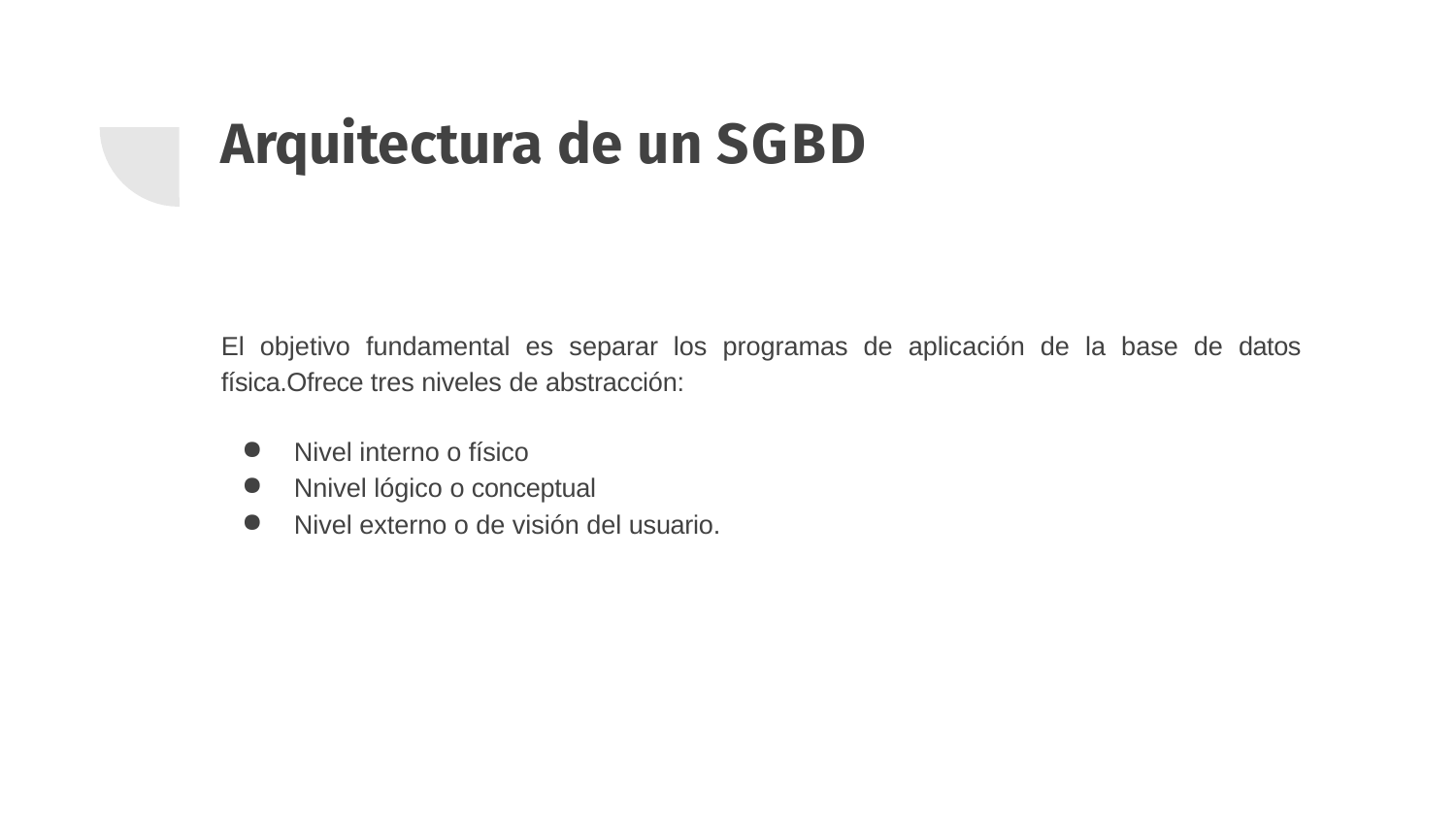

# Arquitectura de un SGBD
El objetivo fundamental es separar los programas de aplicación de la base de datos física.Ofrece tres niveles de abstracción:

Nivel interno o físico
Nnivel lógico o conceptual
Nivel externo o de visión del usuario.